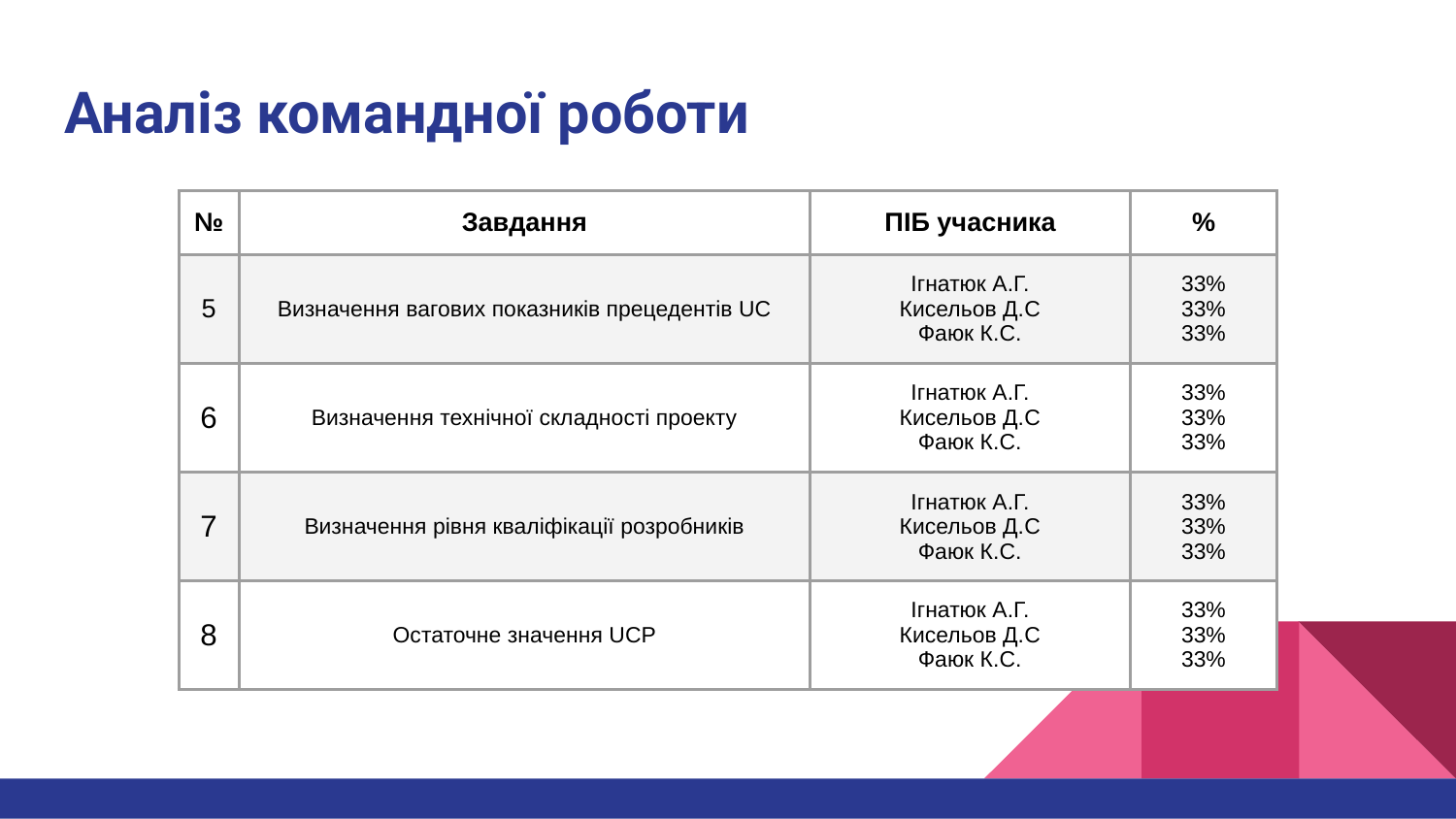

# Аналіз командної роботи

| № | Завдання | ПІБ учасника | % |
| --- | --- | --- | --- |
| 5 | Визначення вагових показників прецедентів UC | Ігнатюк А.Г. Кисельов Д.С Фаюк К.С. | 33% 33% 33% |
| 6 | Визначення технічної складності проекту | Ігнатюк А.Г. Кисельов Д.С Фаюк К.С. | 33% 33% 33% |
| 7 | Визначення рівня кваліфікації розробників | Ігнатюк А.Г. Кисельов Д.С Фаюк К.С. | 33% 33% 33% |
| 8 | Остаточне значення UCP | Ігнатюк А.Г. Кисельов Д.С Фаюк К.С. | 33% 33% 33% |